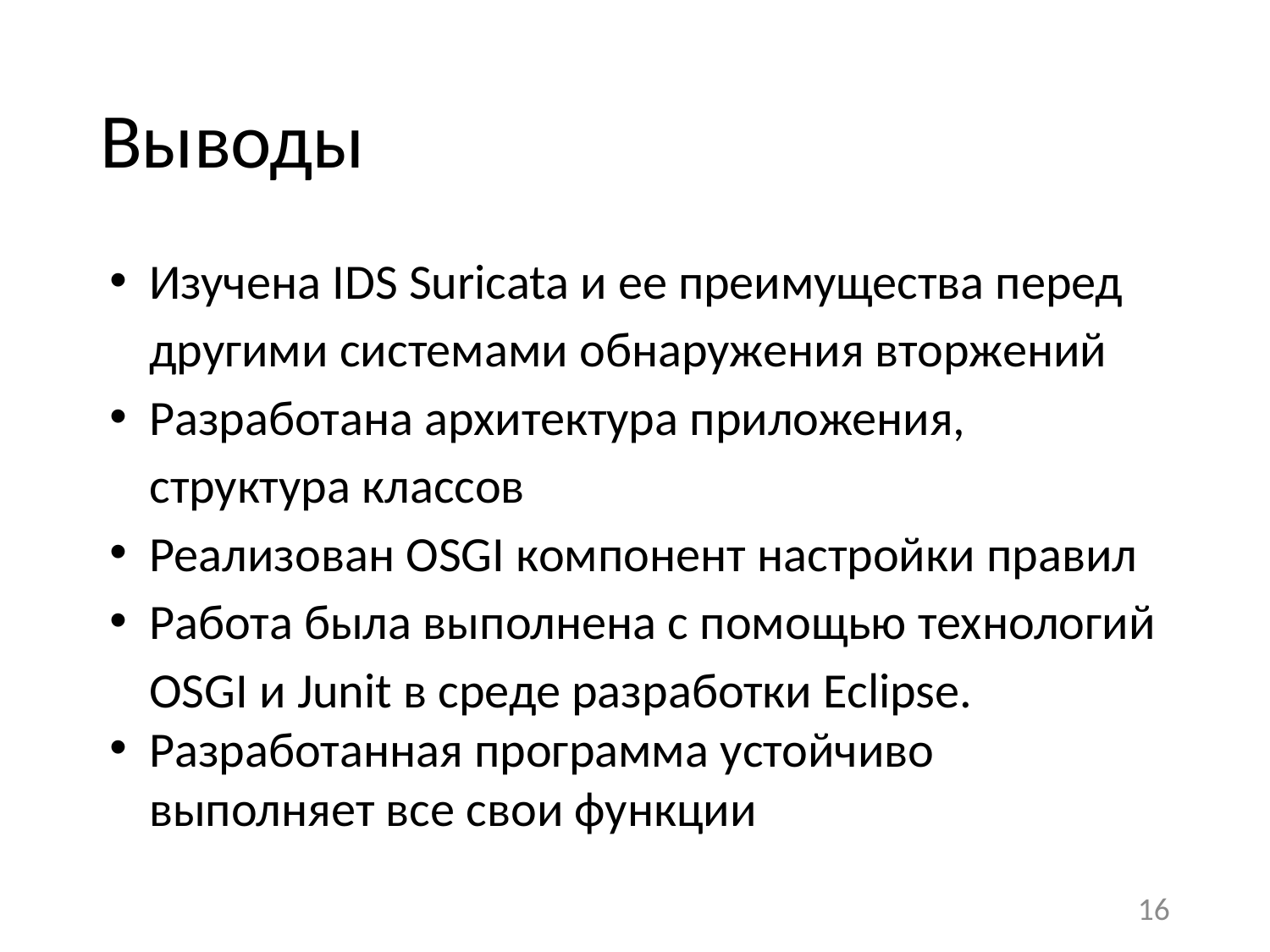

# Выводы
Изучена IDS Suricata и ее преимущества перед другими системами обнаружения вторжений
Разработана архитектура приложения, структура классов
Реализован OSGI компонент настройки правил
Работа была выполнена с помощью технологий OSGI и Junit в среде разработки Eclipse.
Разработанная программа устойчиво выполняет все свои функции
16